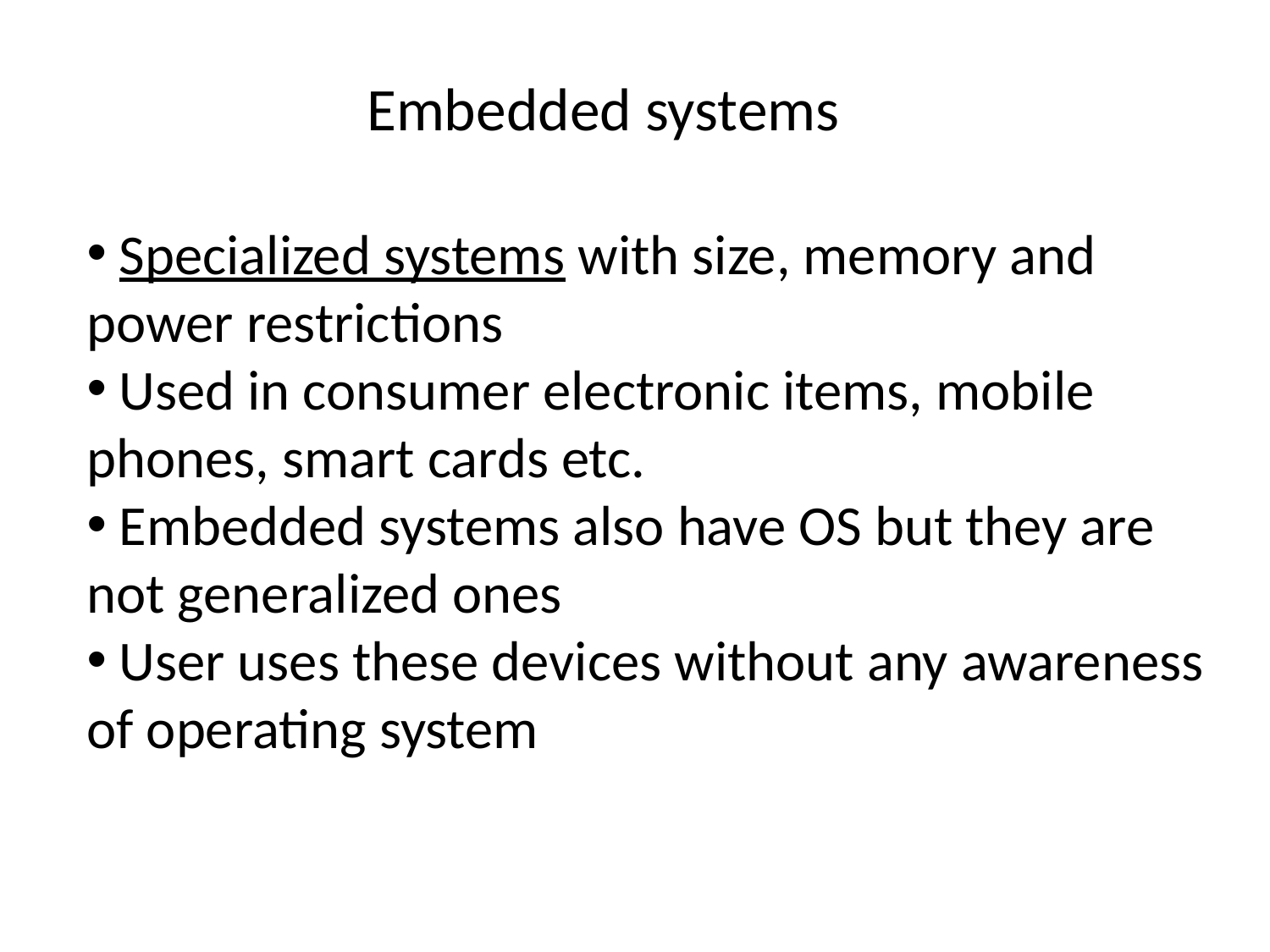

# Embedded systems
 Specialized systems with size, memory and power restrictions
 Used in consumer electronic items, mobile phones, smart cards etc.
 Embedded systems also have OS but they are not generalized ones
 User uses these devices without any awareness of operating system